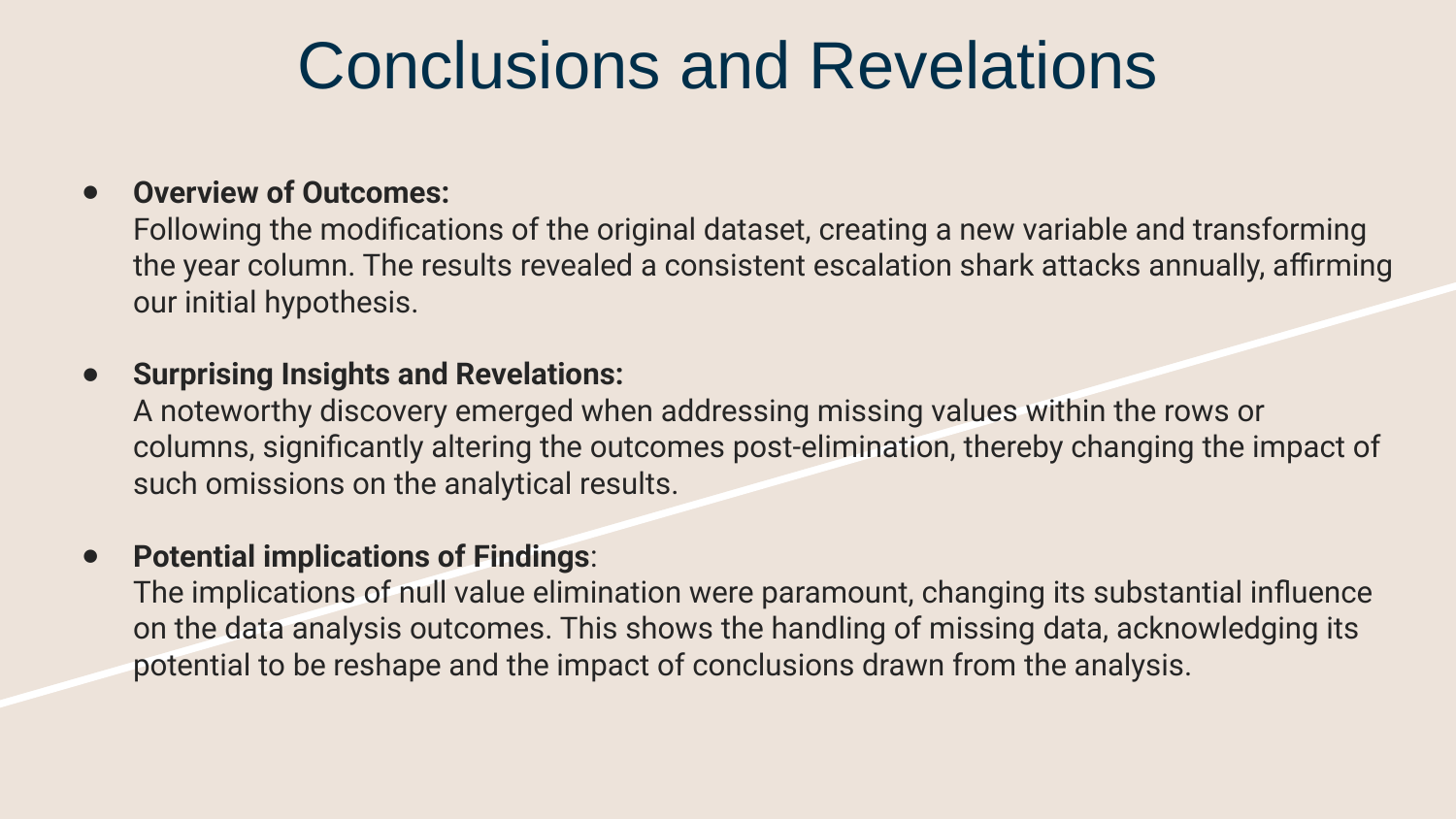

# Conclusions and Revelations

Overview of Outcomes:
Following the modifications of the original dataset, creating a new variable and transforming the year column. The results revealed a consistent escalation shark attacks annually, affirming our initial hypothesis.

Surprising Insights and Revelations:
A noteworthy discovery emerged when addressing missing values within the rows or columns, significantly altering the outcomes post-elimination, thereby changing the impact of such omissions on the analytical results.

Potential implications of Findings:
The implications of null value elimination were paramount, changing its substantial influence on the data analysis outcomes. This shows the handling of missing data, acknowledging its potential to be reshape and the impact of conclusions drawn from the analysis.